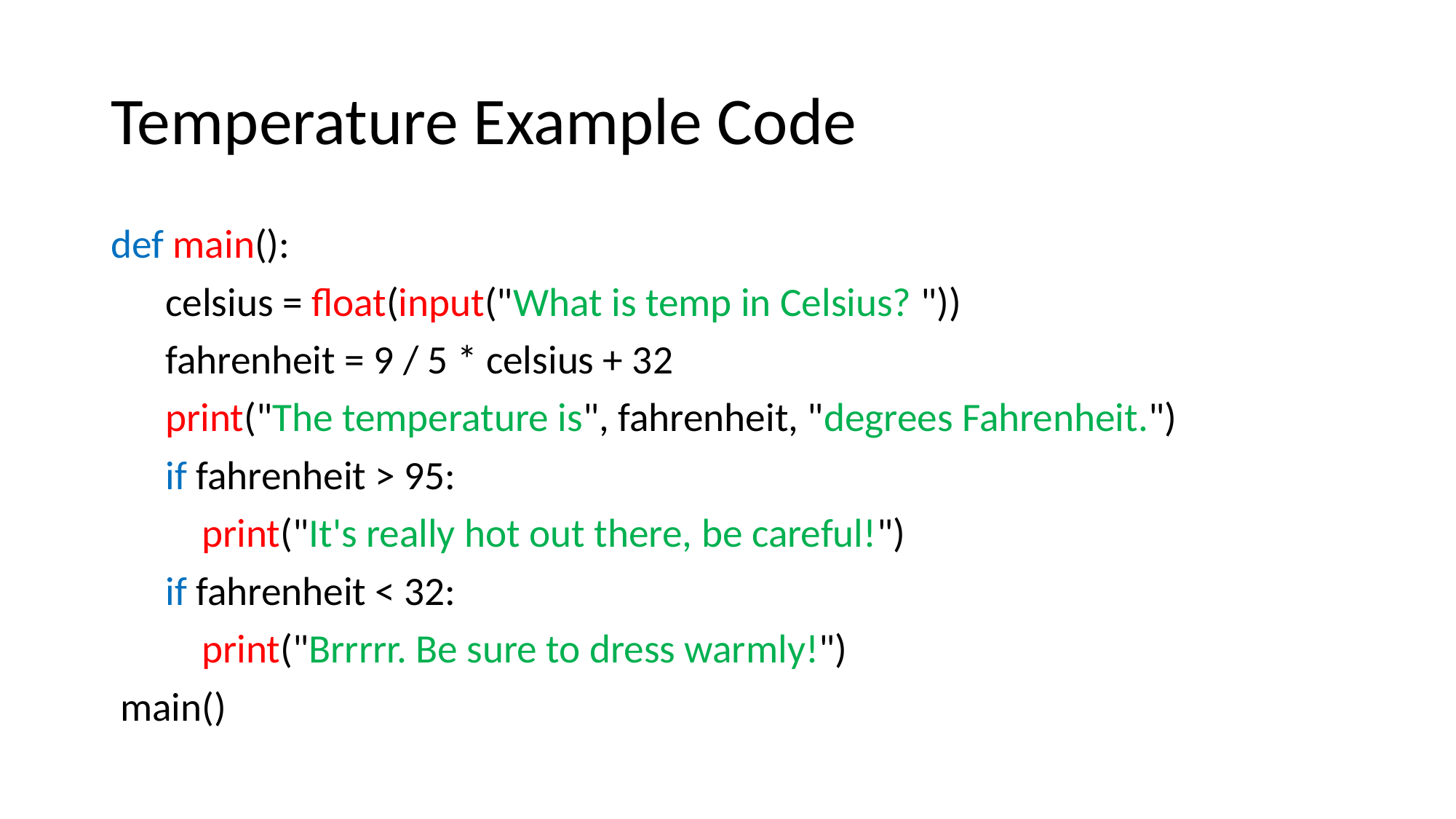

# Temperature Example Code
def main():
      celsius = float(input("What is temp in Celsius? "))
      fahrenheit = 9 / 5 * celsius + 32
      print("The temperature is", fahrenheit, "degrees Fahrenheit.")
      if fahrenheit > 95:
          print("It's really hot out there, be careful!")
      if fahrenheit < 32:
          print("Brrrrr. Be sure to dress warmly!")
 main()